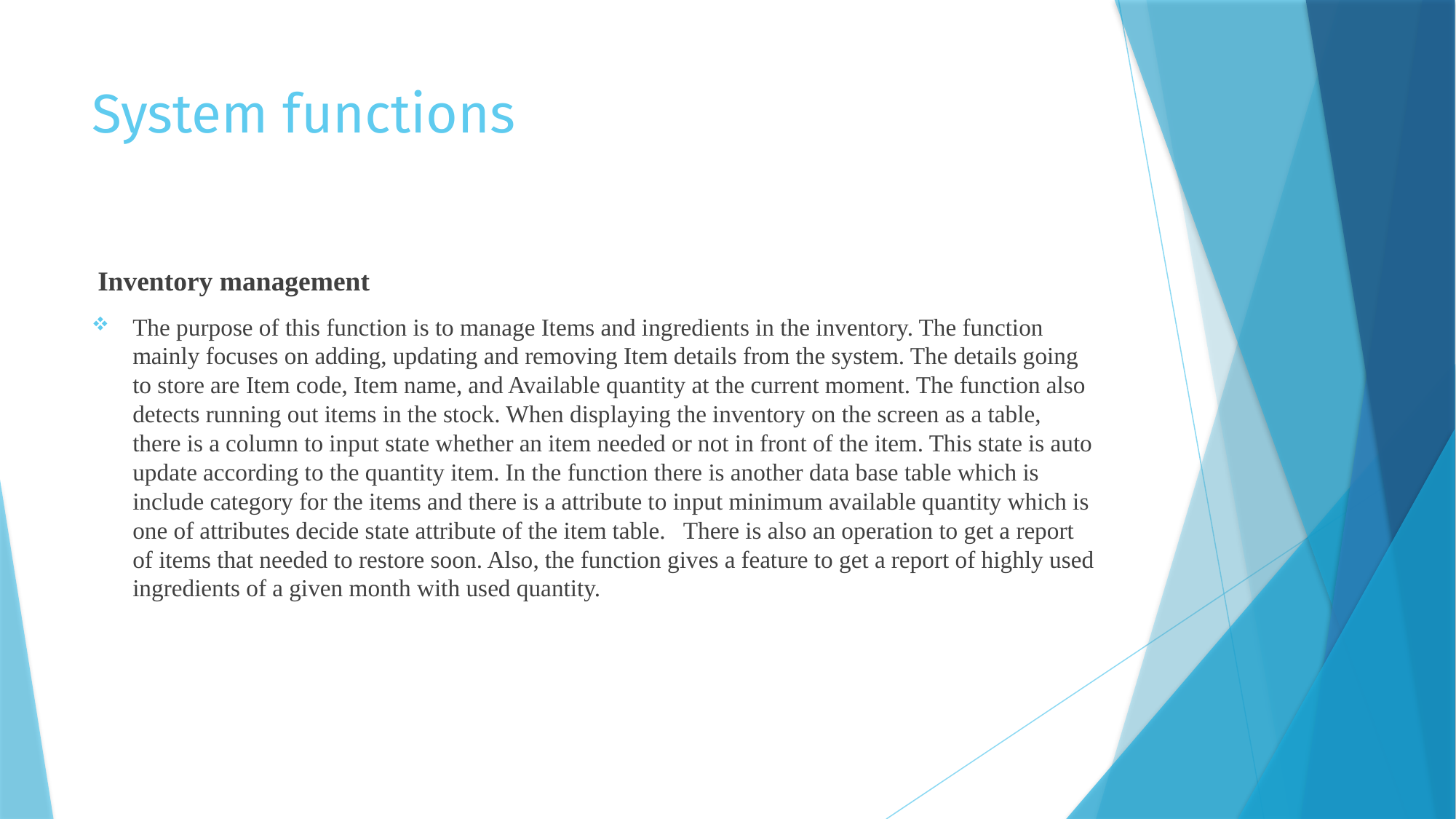

# System functions
 Inventory management
The purpose of this function is to manage Items and ingredients in the inventory. The function mainly focuses on adding, updating and removing Item details from the system. The details going to store are Item code, Item name, and Available quantity at the current moment. The function also detects running out items in the stock. When displaying the inventory on the screen as a table, there is a column to input state whether an item needed or not in front of the item. This state is auto update according to the quantity item. In the function there is another data base table which is include category for the items and there is a attribute to input minimum available quantity which is one of attributes decide state attribute of the item table.   There is also an operation to get a report of items that needed to restore soon. Also, the function gives a feature to get a report of highly used ingredients of a given month with used quantity.